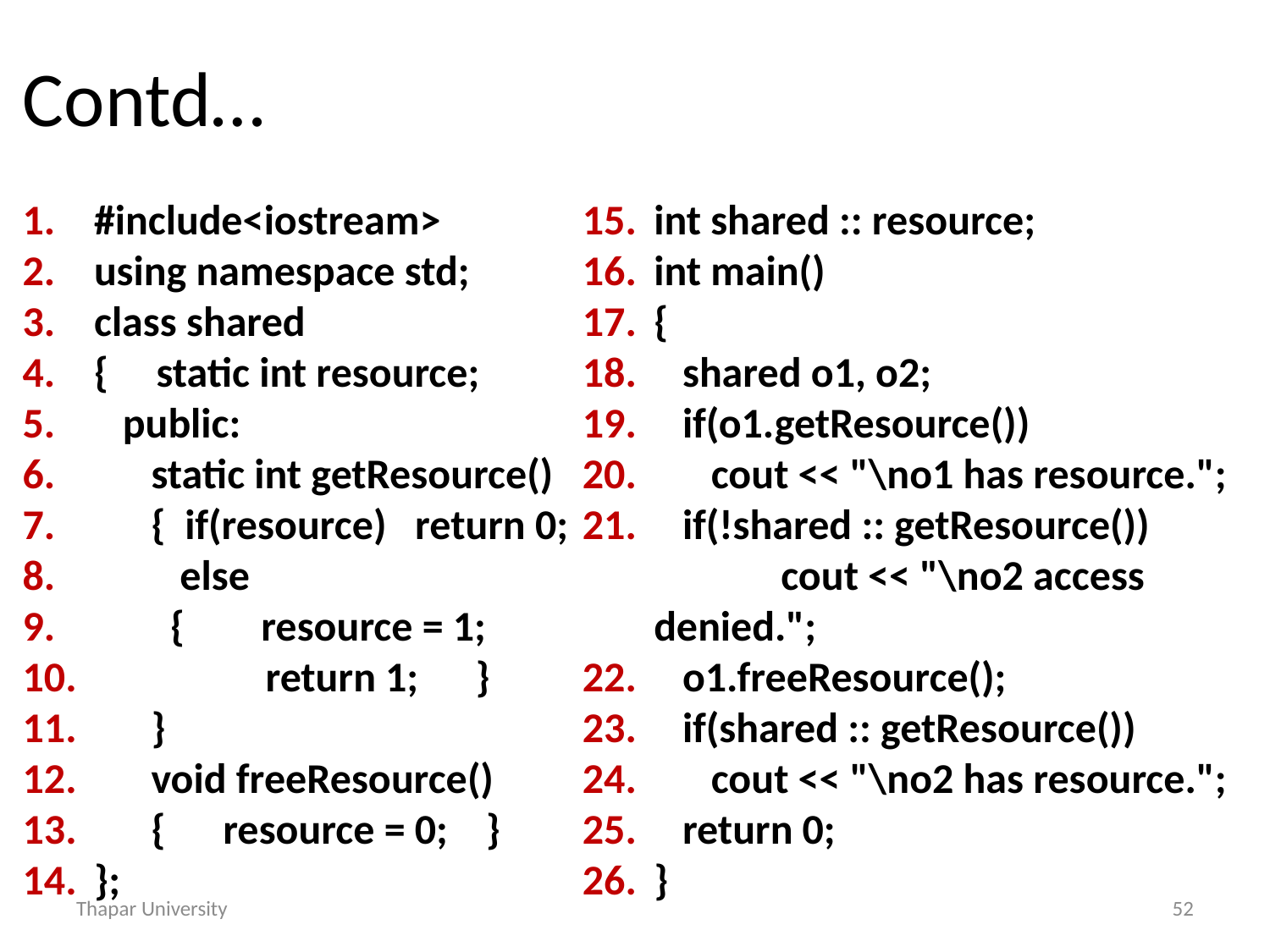

# Contd…
#include<iostream>
using namespace std;
class shared
{     static int resource;
   public:
      static int getResource()
      {  if(resource)   return 0;
         else
        {        resource = 1;
                  return 1;      }
      }
      void freeResource()
      {      resource = 0;    }
};
int shared :: resource;
int main()
{
   shared o1, o2;
   if(o1.getResource())
      cout << "\no1 has resource.";
   if(!shared :: getResource())		cout << "\no2 access denied.";
   o1.freeResource();
   if(shared :: getResource())
      cout << "\no2 has resource.";
   return 0;
}
Thapar University
52